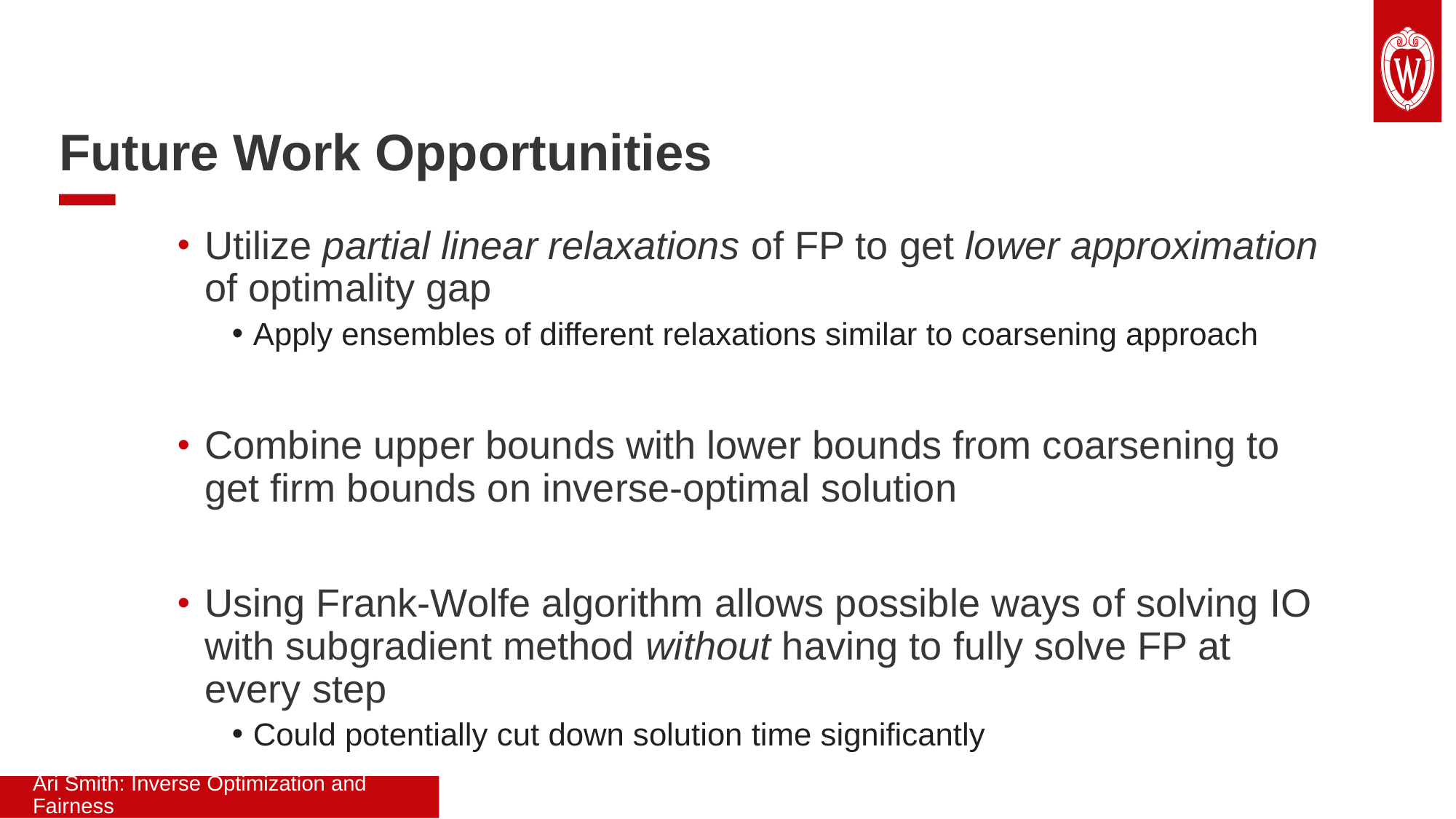

# Future Work Opportunities
Utilize partial linear relaxations of FP to get lower approximation of optimality gap
Apply ensembles of different relaxations similar to coarsening approach

Combine upper bounds with lower bounds from coarsening to get firm bounds on inverse-optimal solution

Using Frank-Wolfe algorithm allows possible ways of solving IO with subgradient method without having to fully solve FP at every step
Could potentially cut down solution time significantly

Ari Smith: Inverse Optimization and Fairness